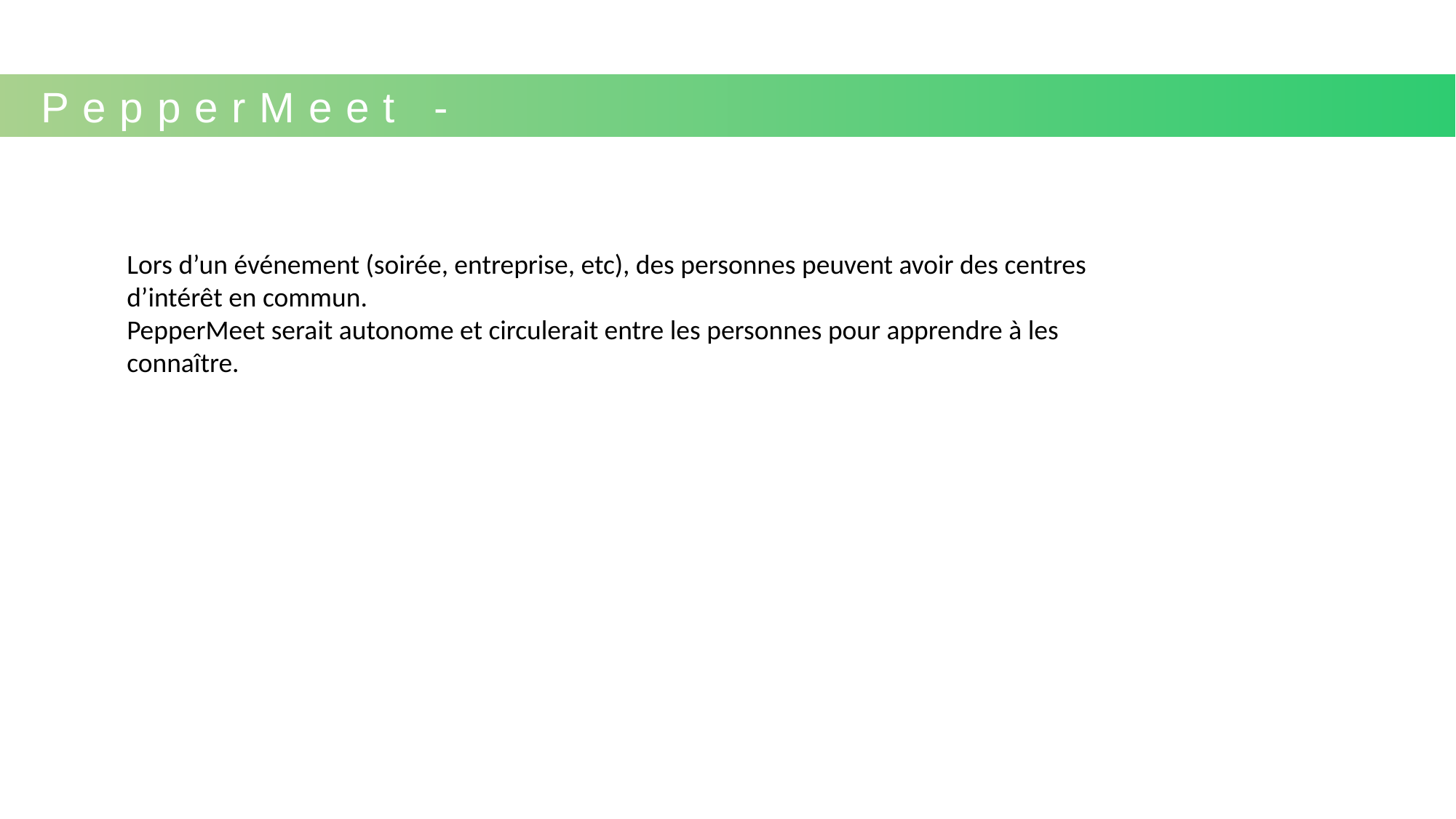

PepperMeet - Presentation

Lors d’un événement (soirée, entreprise, etc), des personnes peuvent avoir des centres d’intérêt en commun.
PepperMeet serait autonome et circulerait entre les personnes pour apprendre à les connaître.